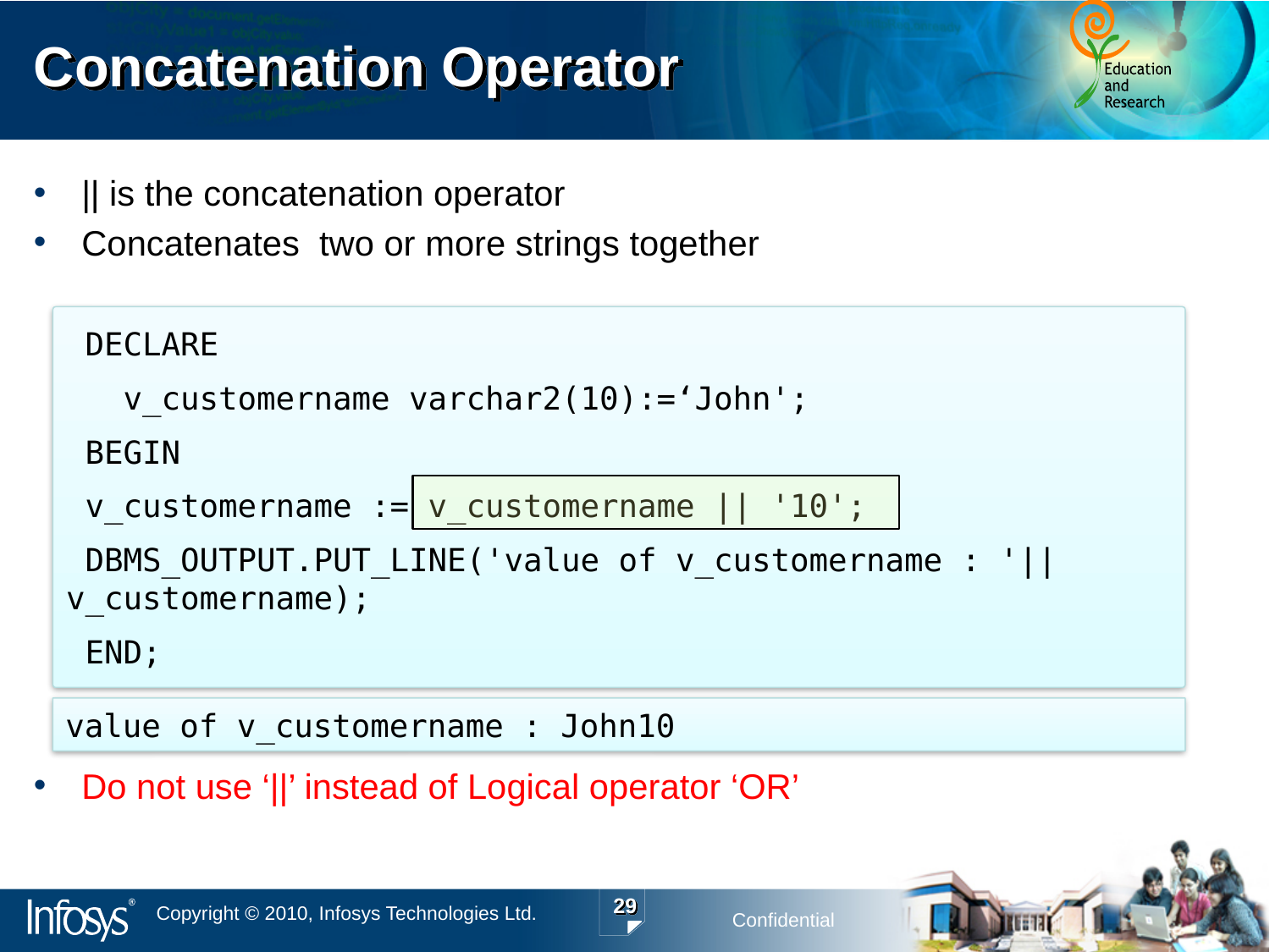

# Concatenation Operator
|| is the concatenation operator
Concatenates  two or more strings together

Do not use ‘||’ instead of Logical operator ‘OR’
 DECLARE
   v_customername varchar2(10):=‘John';
 BEGIN
 v_customername := v_customername || '10';
 DBMS_OUTPUT.PUT_LINE('value of v_customername : '|| v_customername);
 END;

value of v_customername : John10
29